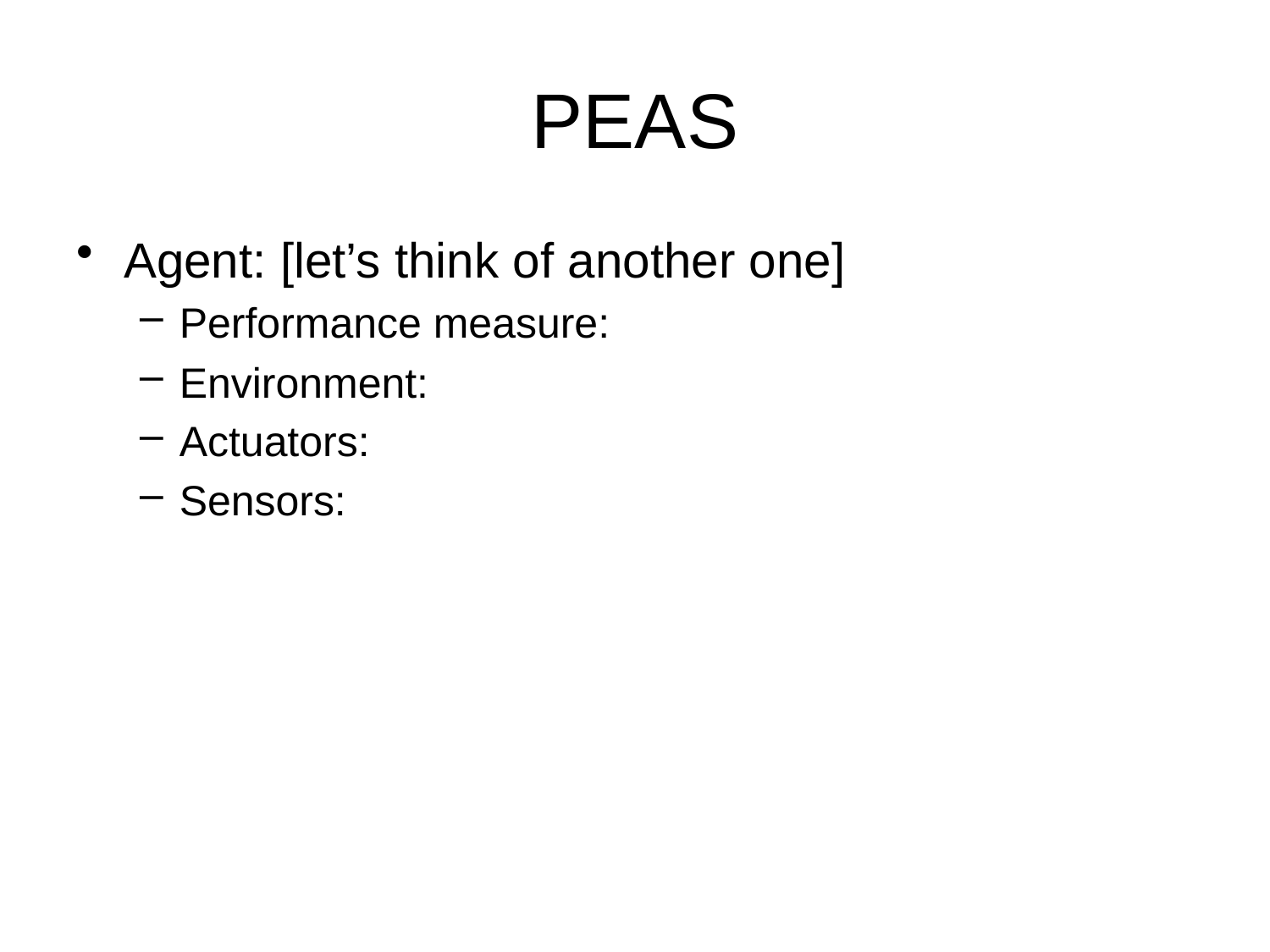

# PEAS
Agent: [let’s think of another one]
Performance measure:
Environment:
Actuators:
Sensors: